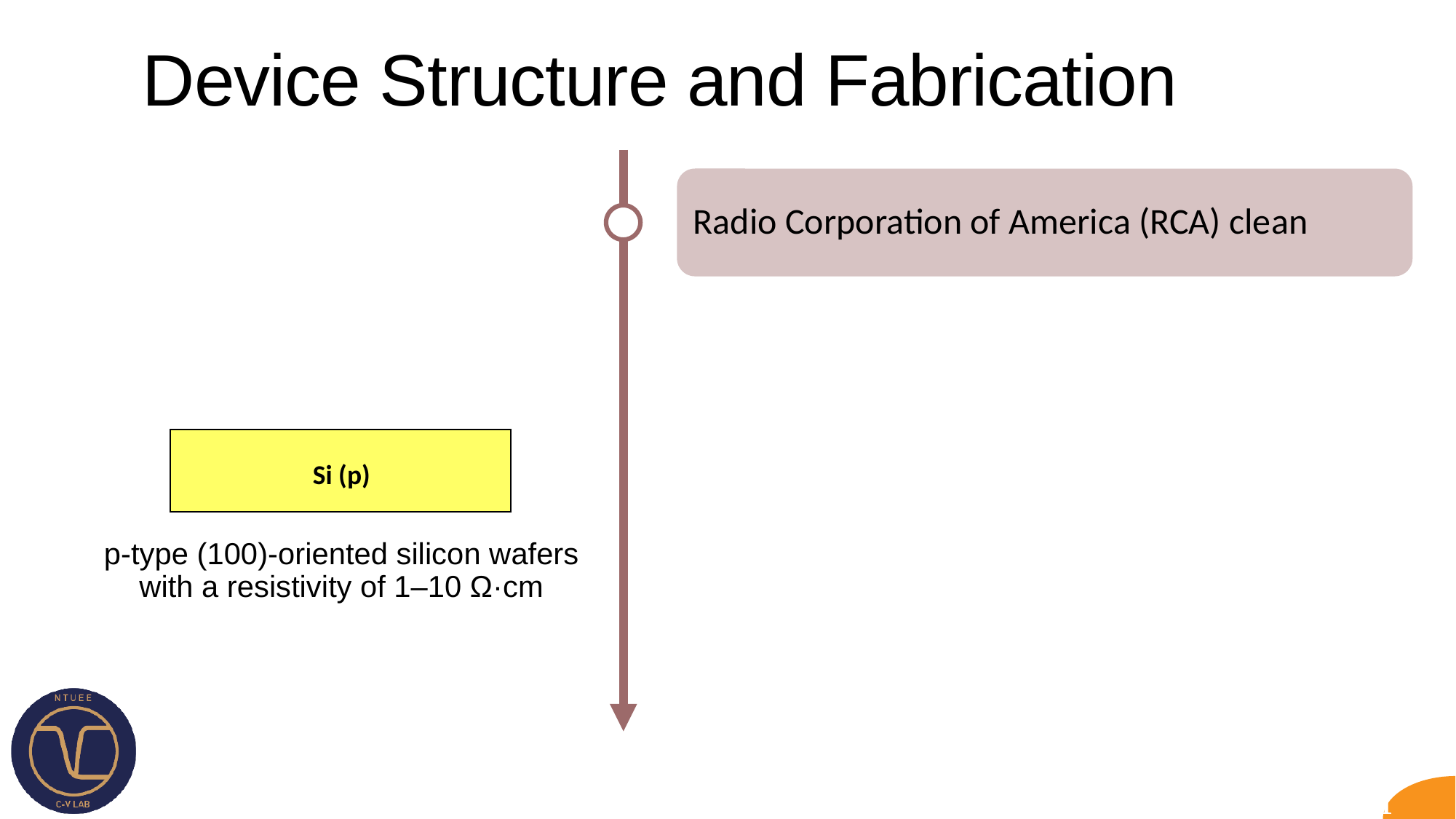

# Device Structure and Fabrication
Radio Corporation of America (RCA) clean

Si (p)
p-type (100)-oriented silicon wafers with a resistivity of 1–10 Ω·cm